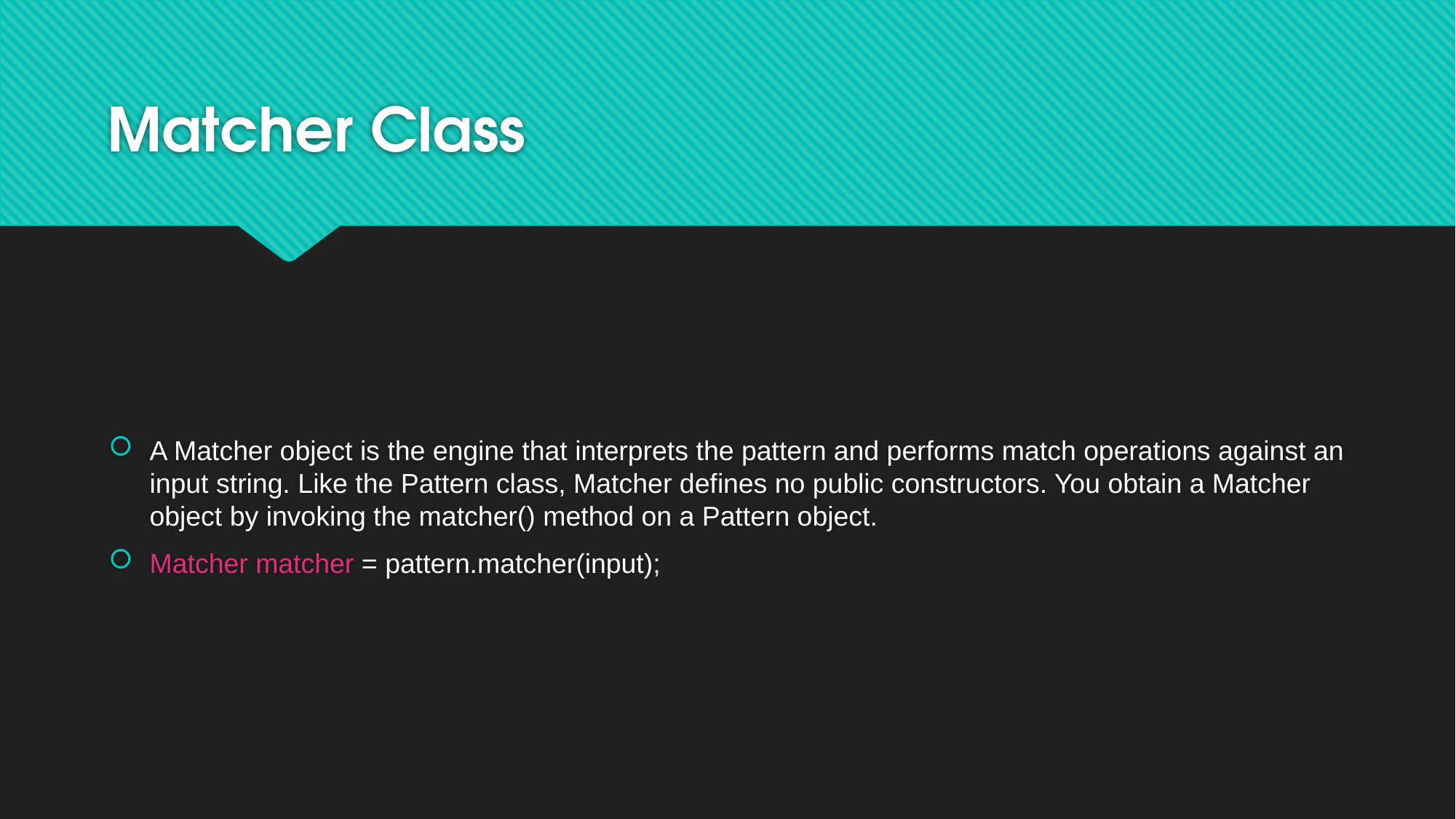

# Matcher Class

A Matcher object is the engine that interprets the pattern and performs match operations against an input string. Like the Pattern class, Matcher defines no public constructors. You obtain a Matcher object by invoking the matcher() method on a Pattern object.
Matcher matcher = pattern.matcher(input);